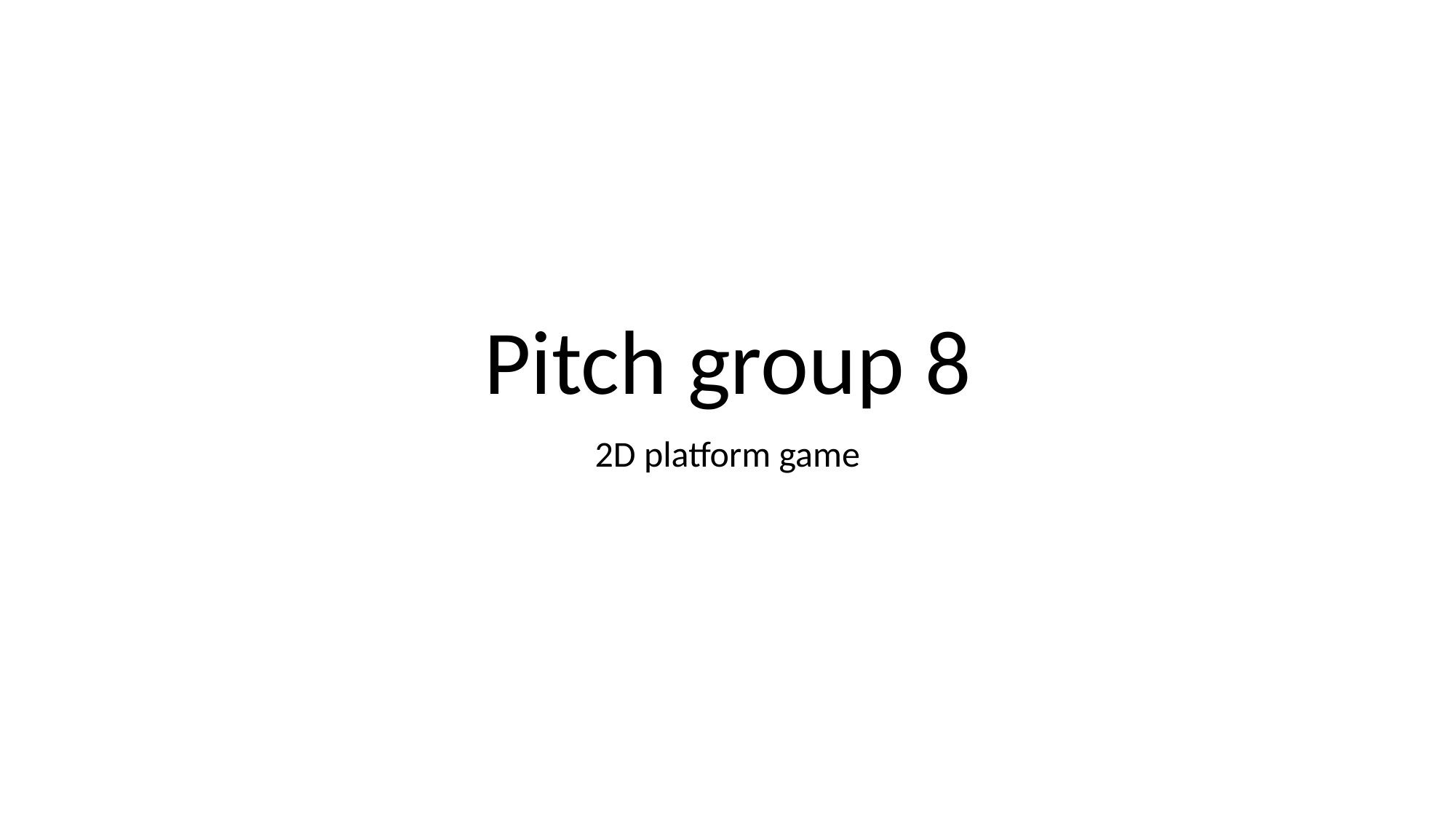

# Pitch group 8
2D platform game